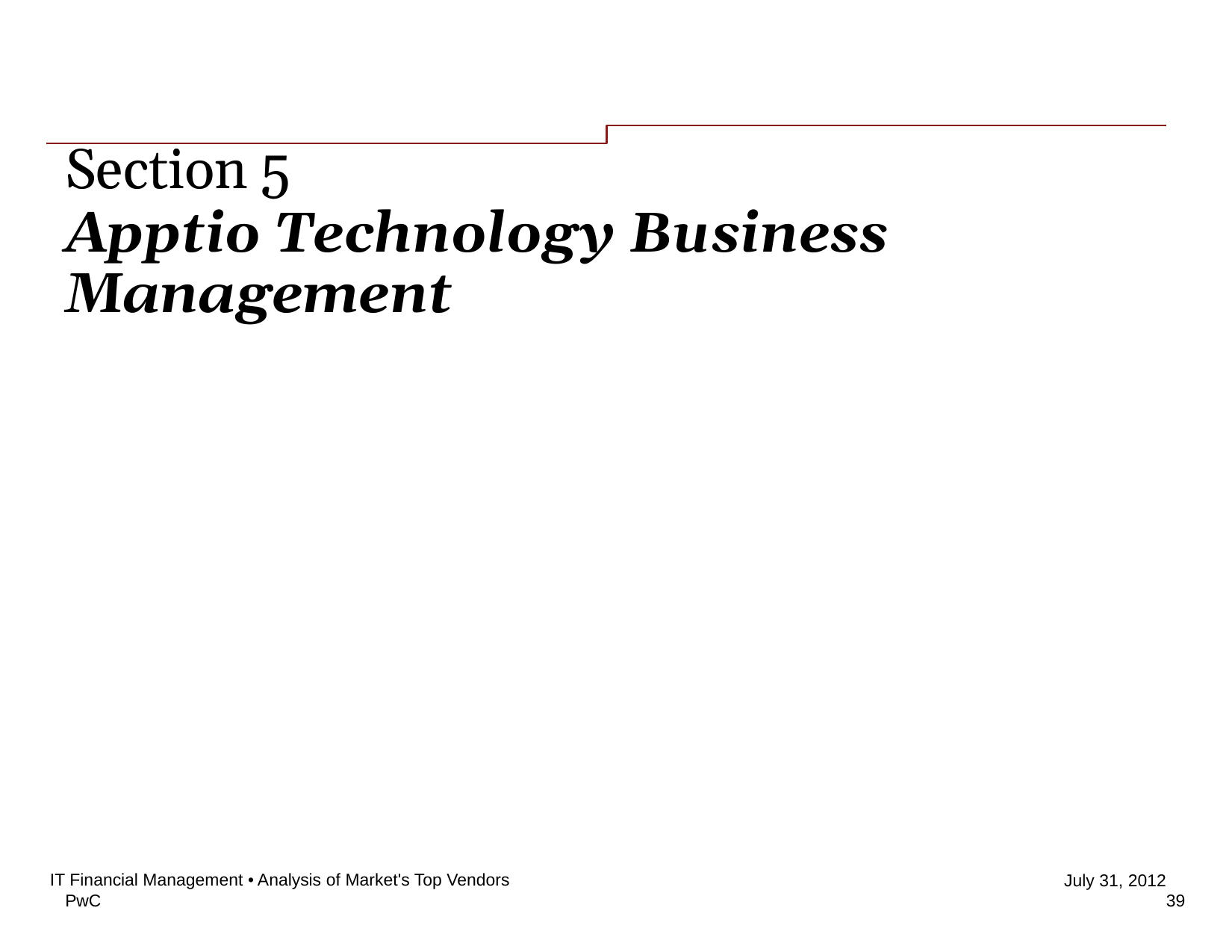

# Section 5
Apptio Technology Business Management
IT Financial Management • Analysis of Market's Top Vendors
39